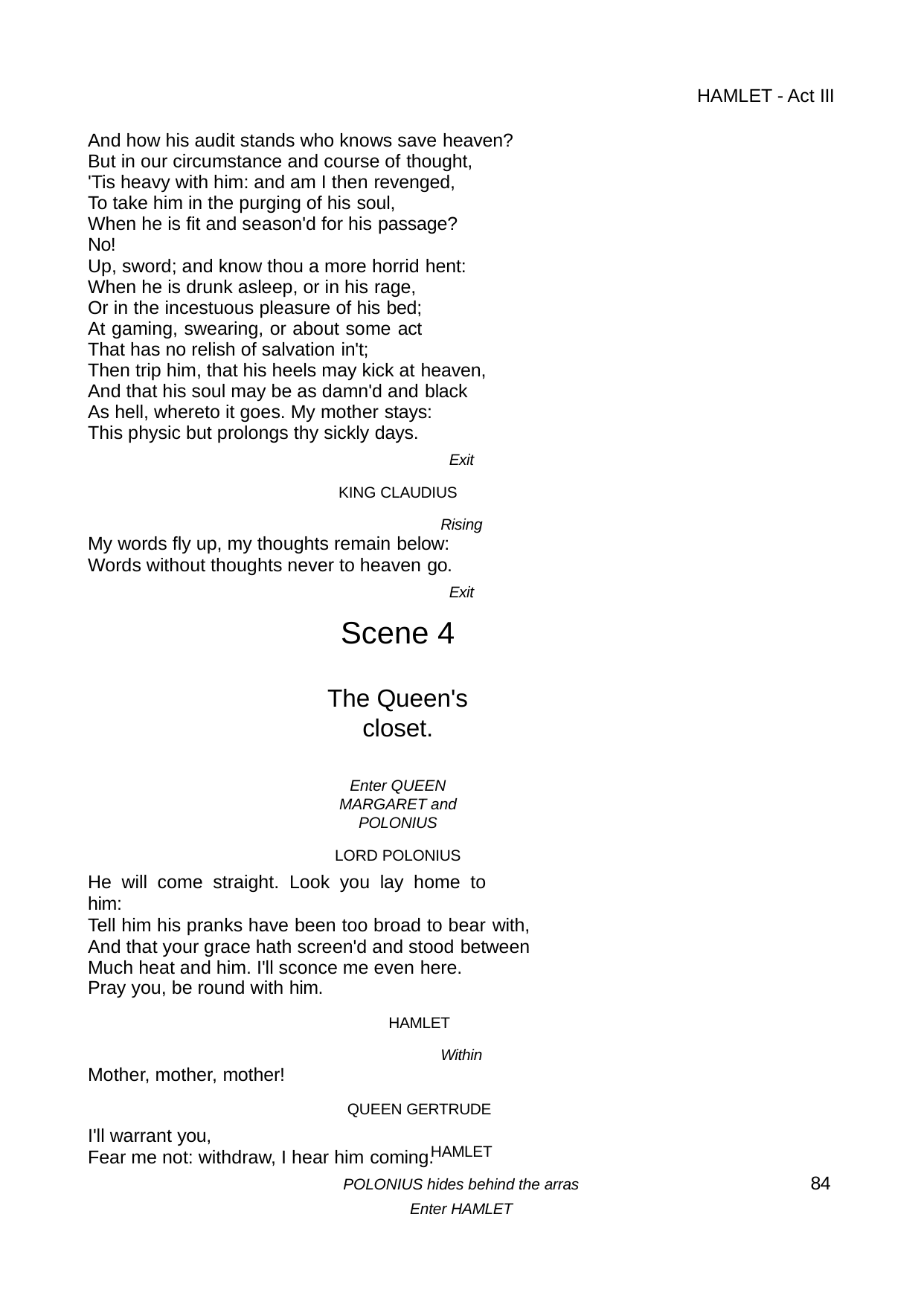

HAMLET - Act III
And how his audit stands who knows save heaven? But in our circumstance and course of thought,
'Tis heavy with him: and am I then revenged, To take him in the purging of his soul,
When he is fit and season'd for his passage? No!
Up, sword; and know thou a more horrid hent: When he is drunk asleep, or in his rage,
Or in the incestuous pleasure of his bed; At gaming, swearing, or about some act That has no relish of salvation in't;
Then trip him, that his heels may kick at heaven, And that his soul may be as damn'd and black As hell, whereto it goes. My mother stays:
This physic but prolongs thy sickly days.
Exit
KING CLAUDIUS
Rising
My words fly up, my thoughts remain below:
Words without thoughts never to heaven go.
Exit
Scene 4

The Queen's closet.

Enter QUEEN MARGARET and POLONIUS
LORD POLONIUS
He will come straight. Look you lay home to him:
Tell him his pranks have been too broad to bear with, And that your grace hath screen'd and stood between Much heat and him. I'll sconce me even here.
Pray you, be round with him.
HAMLET
Within
Mother, mother, mother!
QUEEN GERTRUDE
I'll warrant you,
Fear me not: withdraw, I hear him coming.
POLONIUS hides behind the arras Enter HAMLET
HAMLET
84